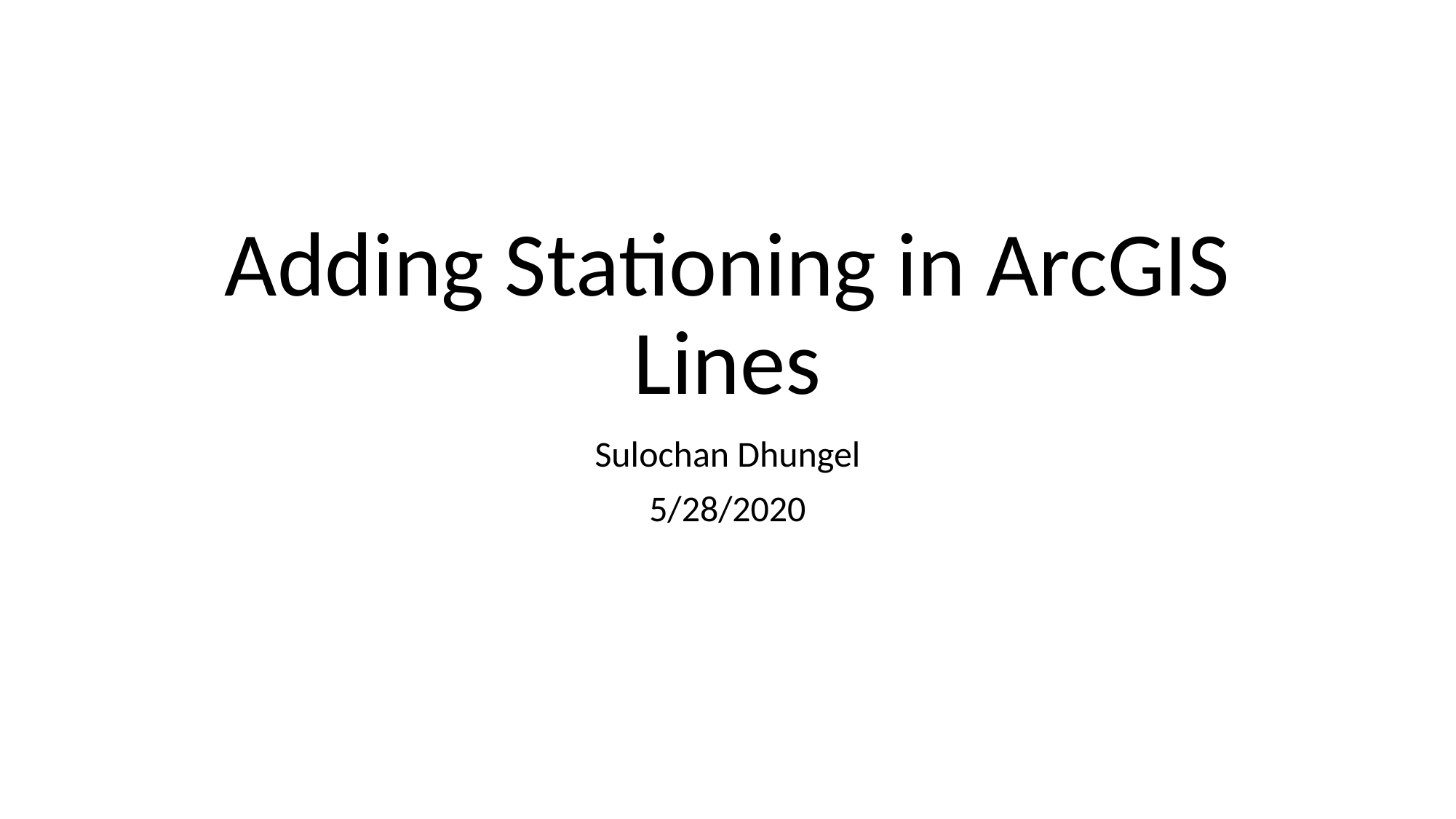

# Adding Stationing in ArcGIS Lines
Sulochan Dhungel
5/28/2020